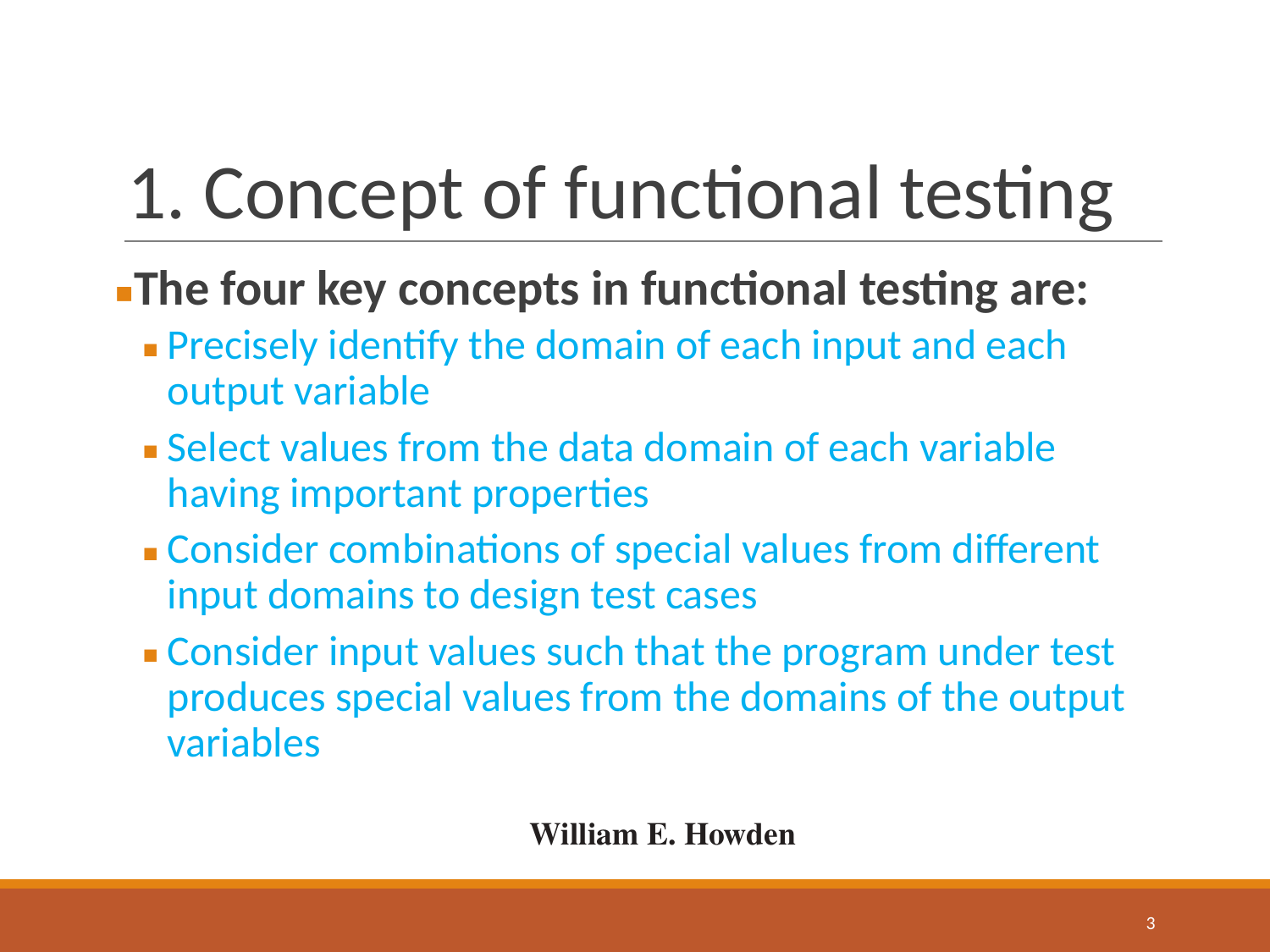

# 1. Concept of functional testing
The four key concepts in functional testing are:
Precisely identify the domain of each input and each output variable
Select values from the data domain of each variable having important properties
Consider combinations of special values from different input domains to design test cases
Consider input values such that the program under test produces special values from the domains of the output variables

 William E. Howden
3